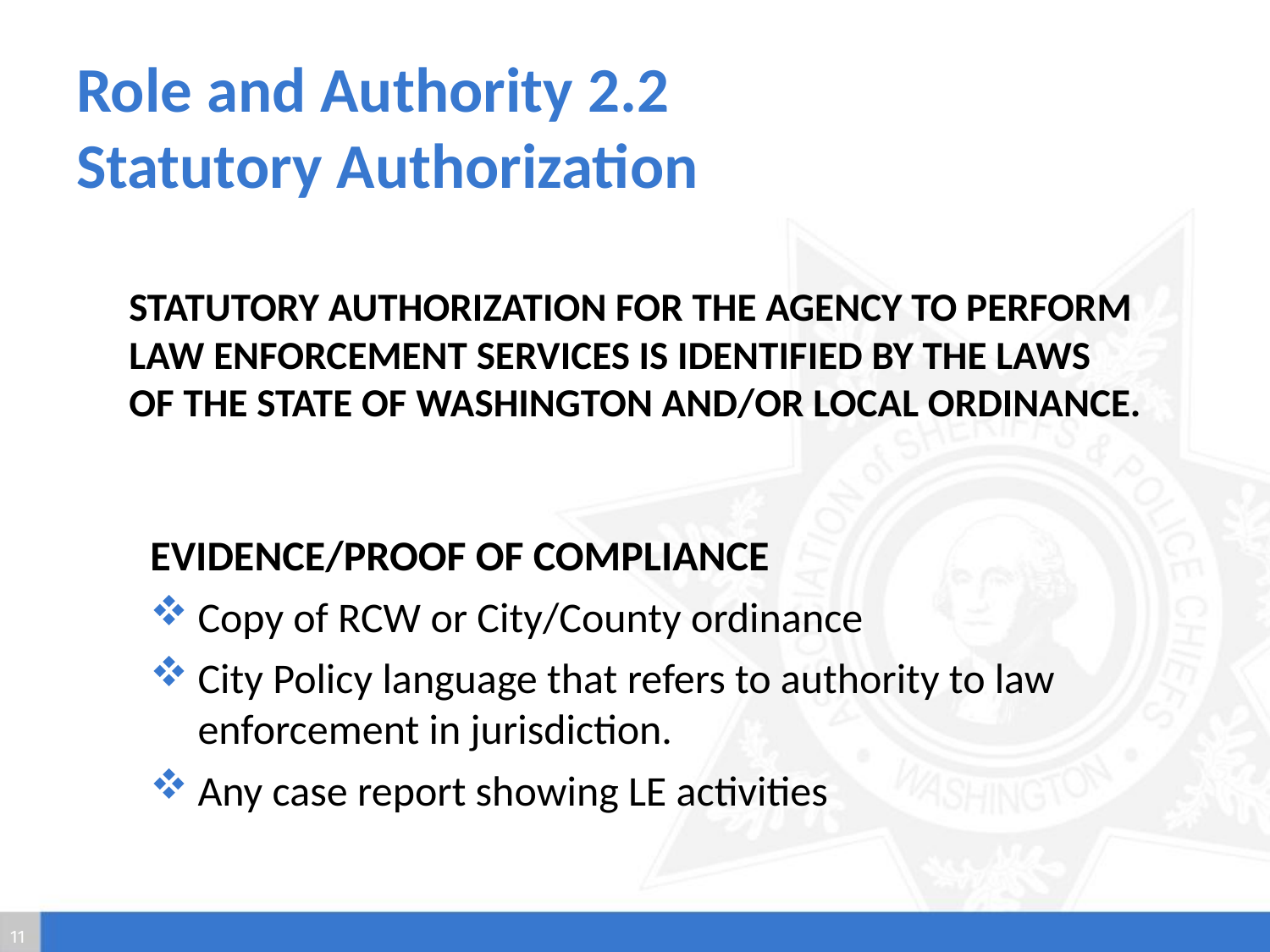

# Role and Authority 2.2 Statutory Authorization
Statutory authorization for the agency to perform law enforcement services is identified by the laws of the state of Washington and/or local ordinance.

Evidence/Proof of Compliance
Copy of RCW or City/County ordinance
City Policy language that refers to authority to law enforcement in jurisdiction.
Any case report showing LE activities
11